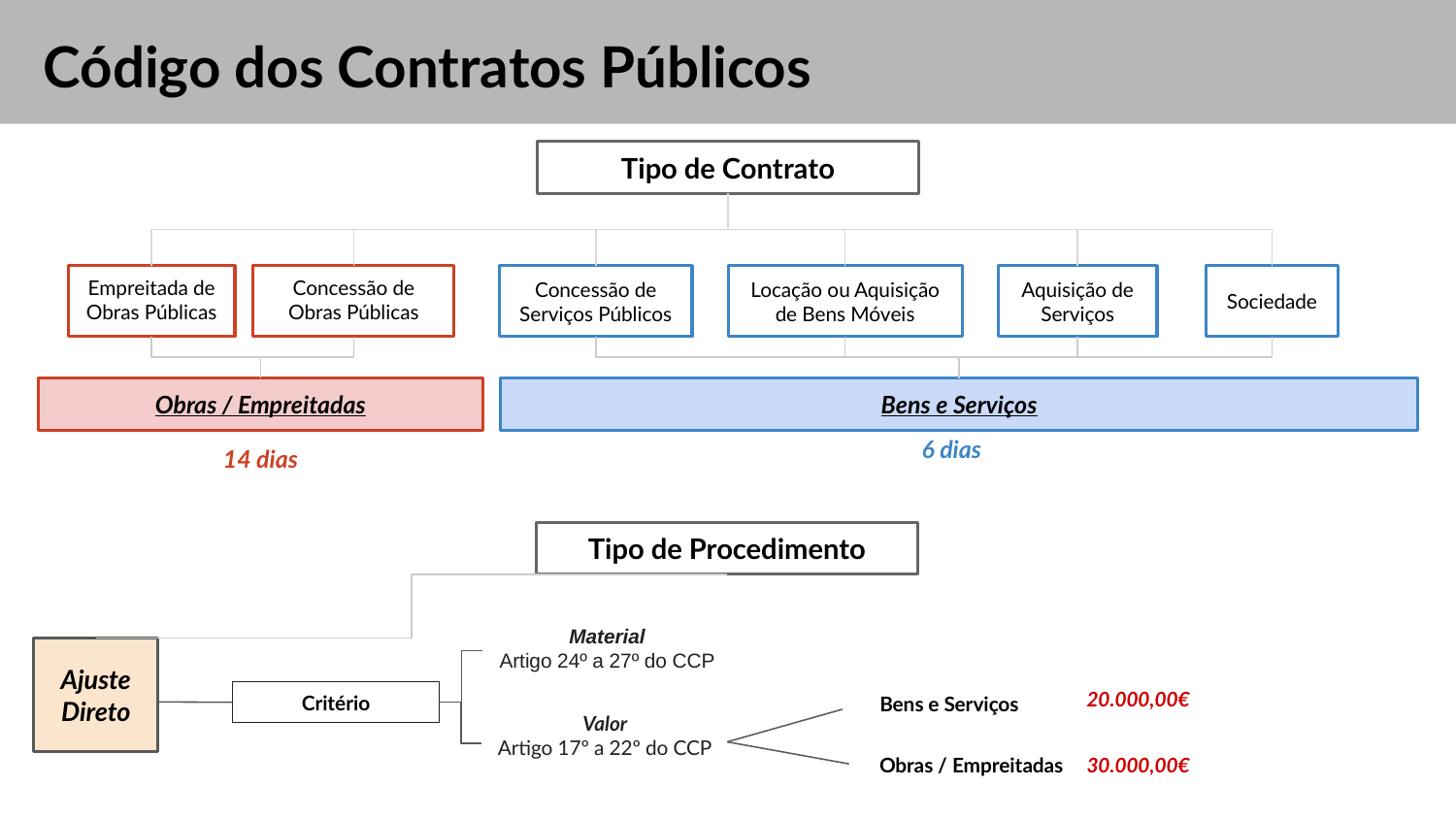

# Código dos Contratos Públicos
Tipo de Contrato
Locação ou Aquisição de Bens Móveis
Empreitada de Obras Públicas
Aquisição de Serviços
Concessão de Obras Públicas
Concessão de Serviços Públicos
Sociedade
Obras / Empreitadas
Bens e Serviços
6 dias
14 dias
Tipo de Procedimento
Ajuste Direto
Material
Artigo 24º a 27º do CCP
Critério
Valor
Artigo 17º a 22º do CCP
20.000,00€
Bens e Serviços
Obras / Empreitadas
30.000,00€